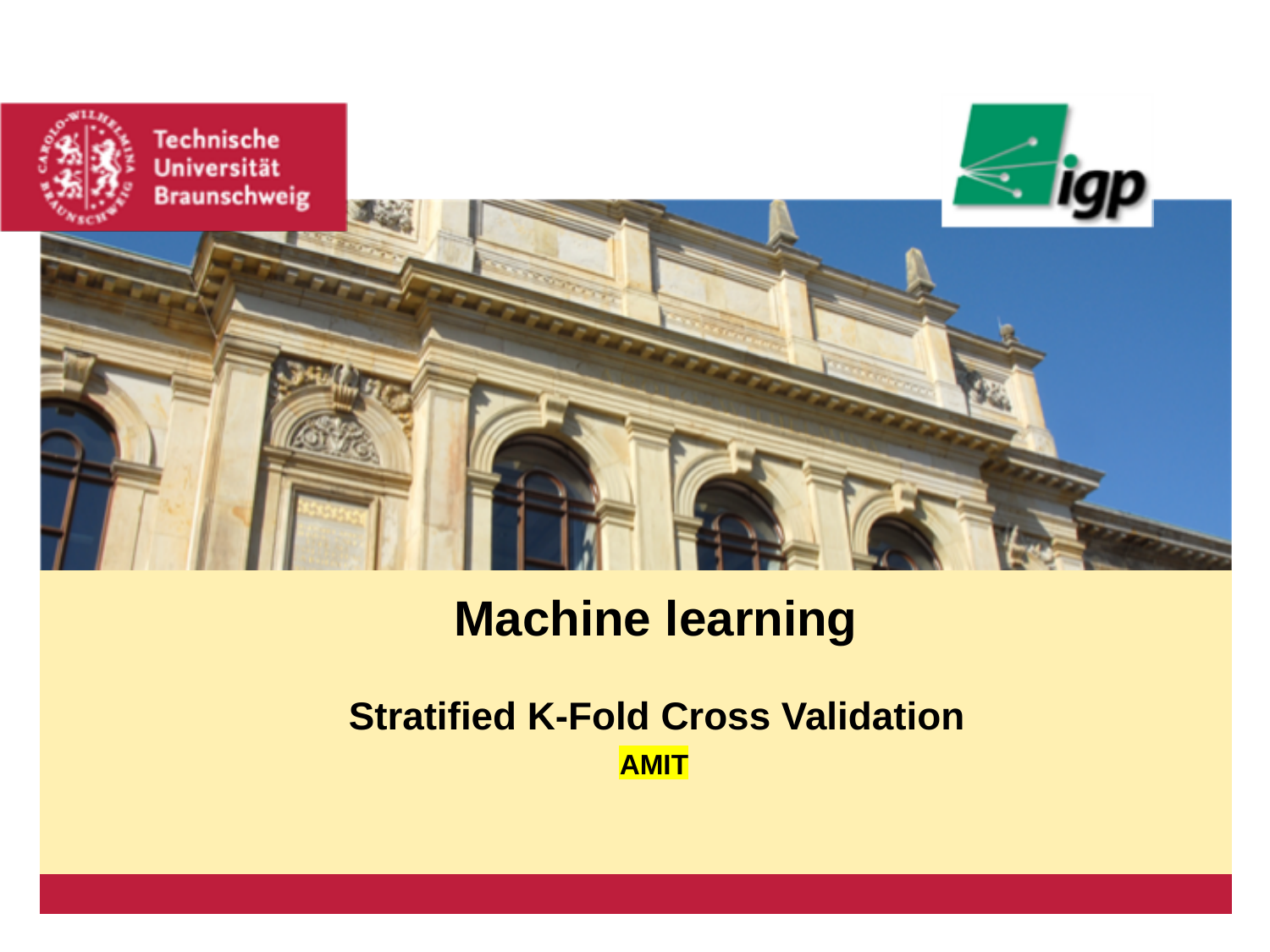

Platzhalter für Bild, Bild auf Titelfolie hinter das Logo einsetzen

Machine learning
Stratified K-Fold Cross Validation
AMIT

# Titel der Präsentation
Vorname, Nachname des Referenten, Datum